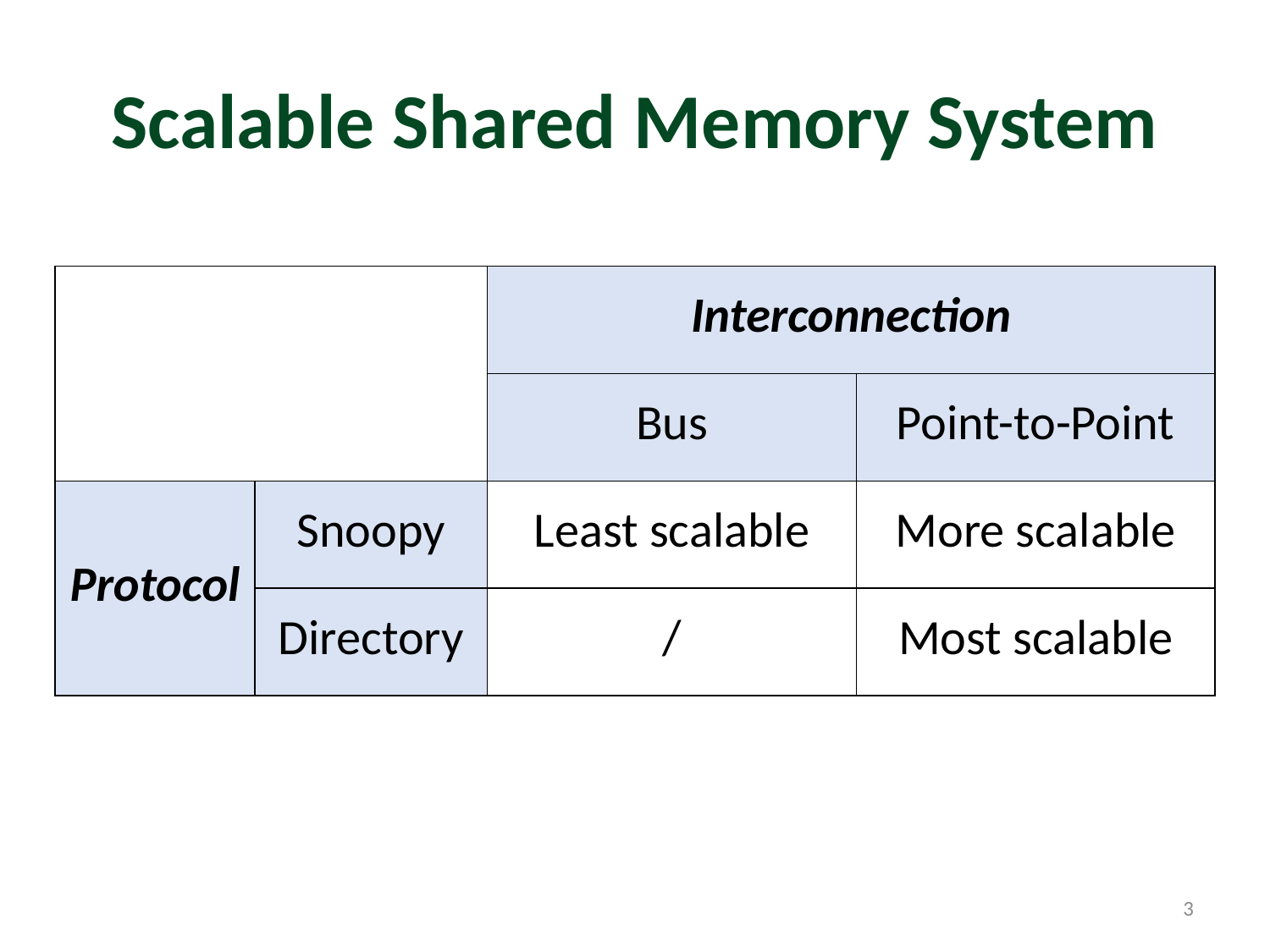

# Scalable Shared Memory System
|  |  | Interconnection |  |
| --- | --- | --- | --- |
|  |  | Bus | Point-to-Point |
| Protocol | Snoopy | Least scalable | More scalable |
|  | Directory | / | Most scalable |
3